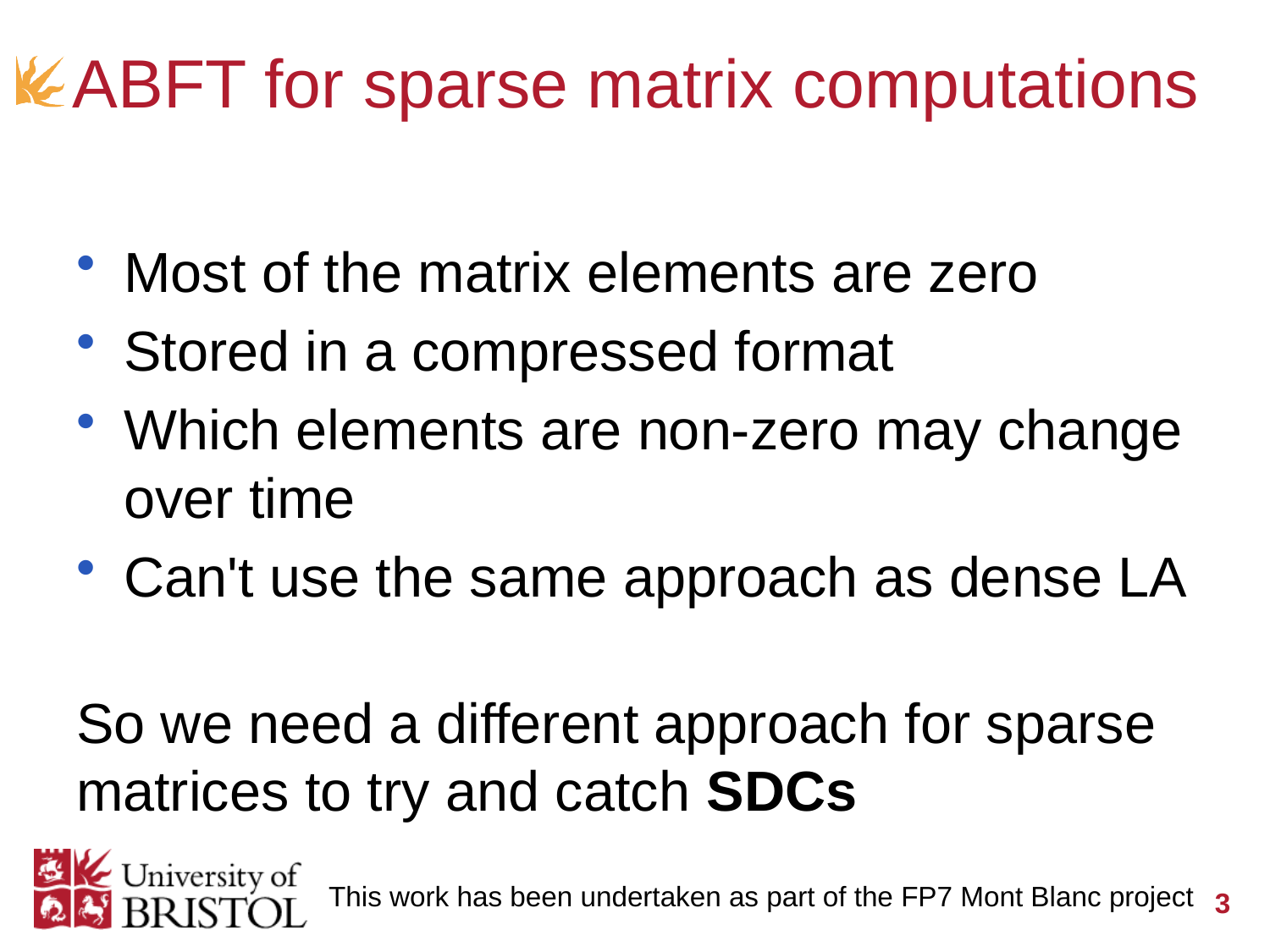

# ABFT for sparse matrix computations
Most of the matrix elements are zero
Stored in a compressed format
Which elements are non-zero may change over time
Can't use the same approach as dense LA

So we need a different approach for sparse matrices to try and catch SDCs
3
This work has been undertaken as part of the FP7 Mont Blanc project